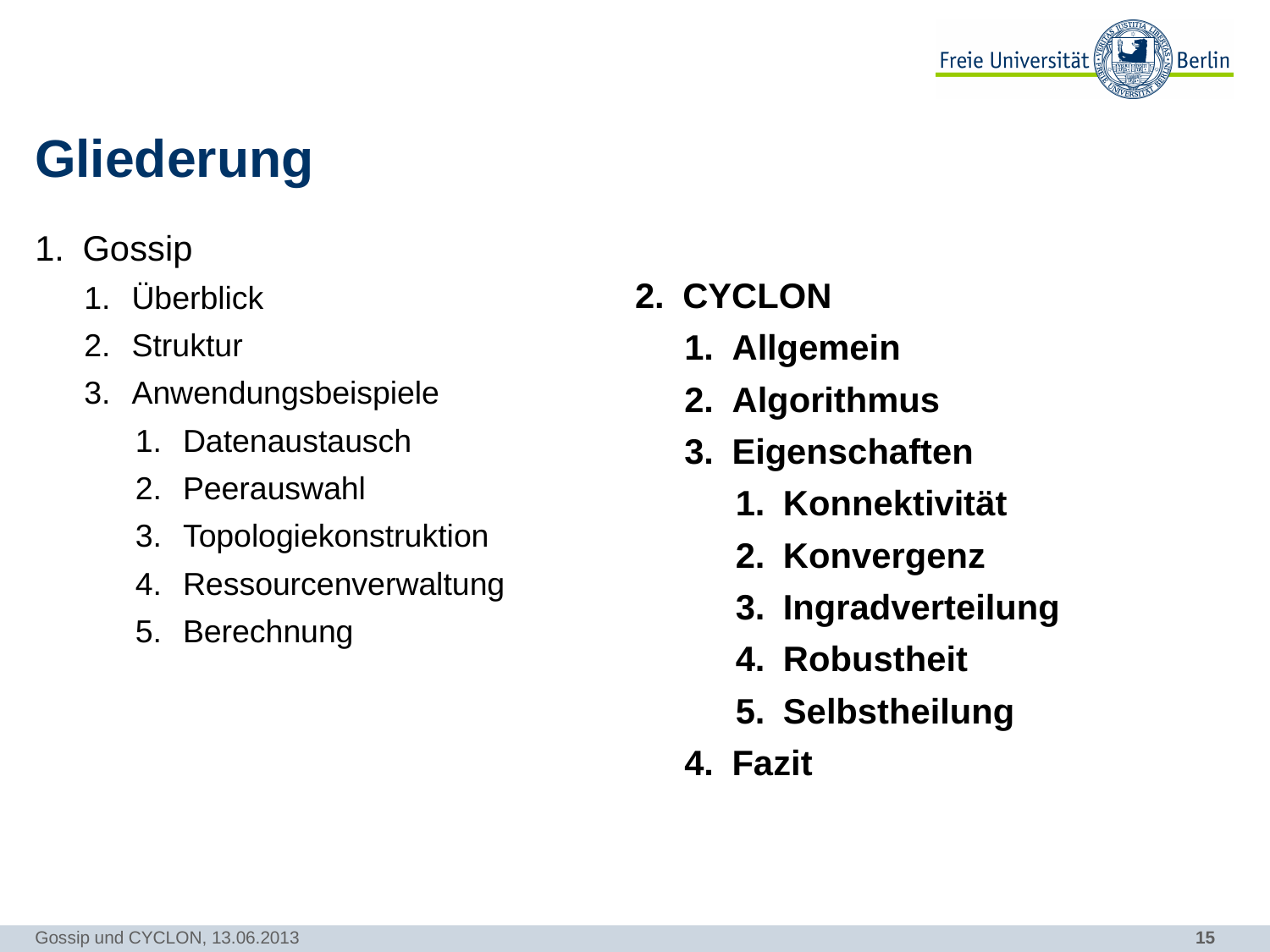

# Gliederung
Gossip
Überblick
Struktur
Anwendungsbeispiele
Datenaustausch
Peerauswahl
Topologiekonstruktion
Ressourcenverwaltung
Berechnung

CYCLON
Allgemein
Algorithmus
Eigenschaften
Konnektivität
Konvergenz
Ingradverteilung
Robustheit
Selbstheilung
Fazit

Gossip und CYCLON, 13.06.2013